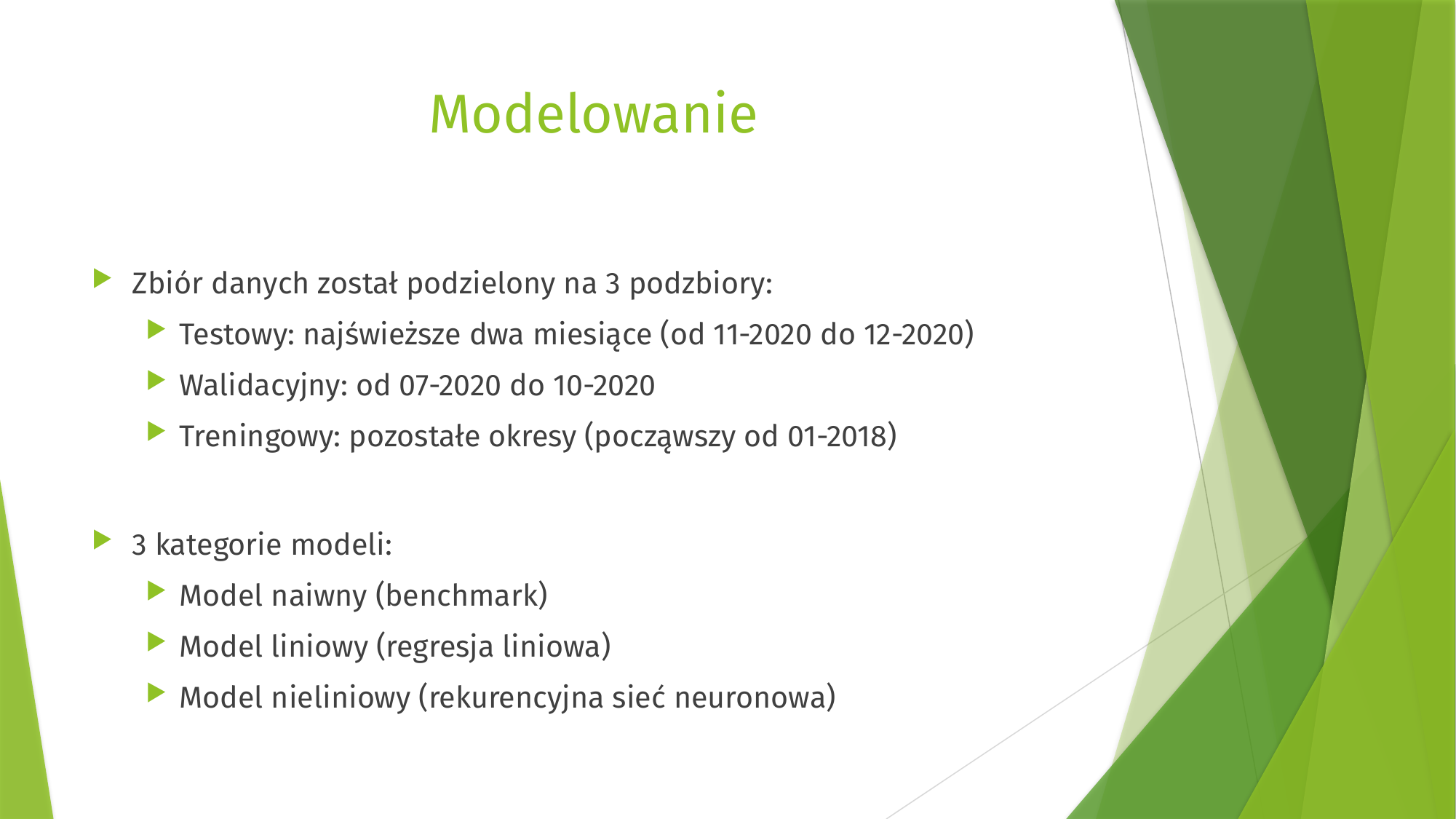

# Modelowanie
Zbiór danych został podzielony na 3 podzbiory:
Testowy: najświeższe dwa miesiące (od 11-2020 do 12-2020)
Walidacyjny: od 07-2020 do 10-2020
Treningowy: pozostałe okresy (począwszy od 01-2018)

3 kategorie modeli:
Model naiwny (benchmark)
Model liniowy (regresja liniowa)
Model nieliniowy (rekurencyjna sieć neuronowa)